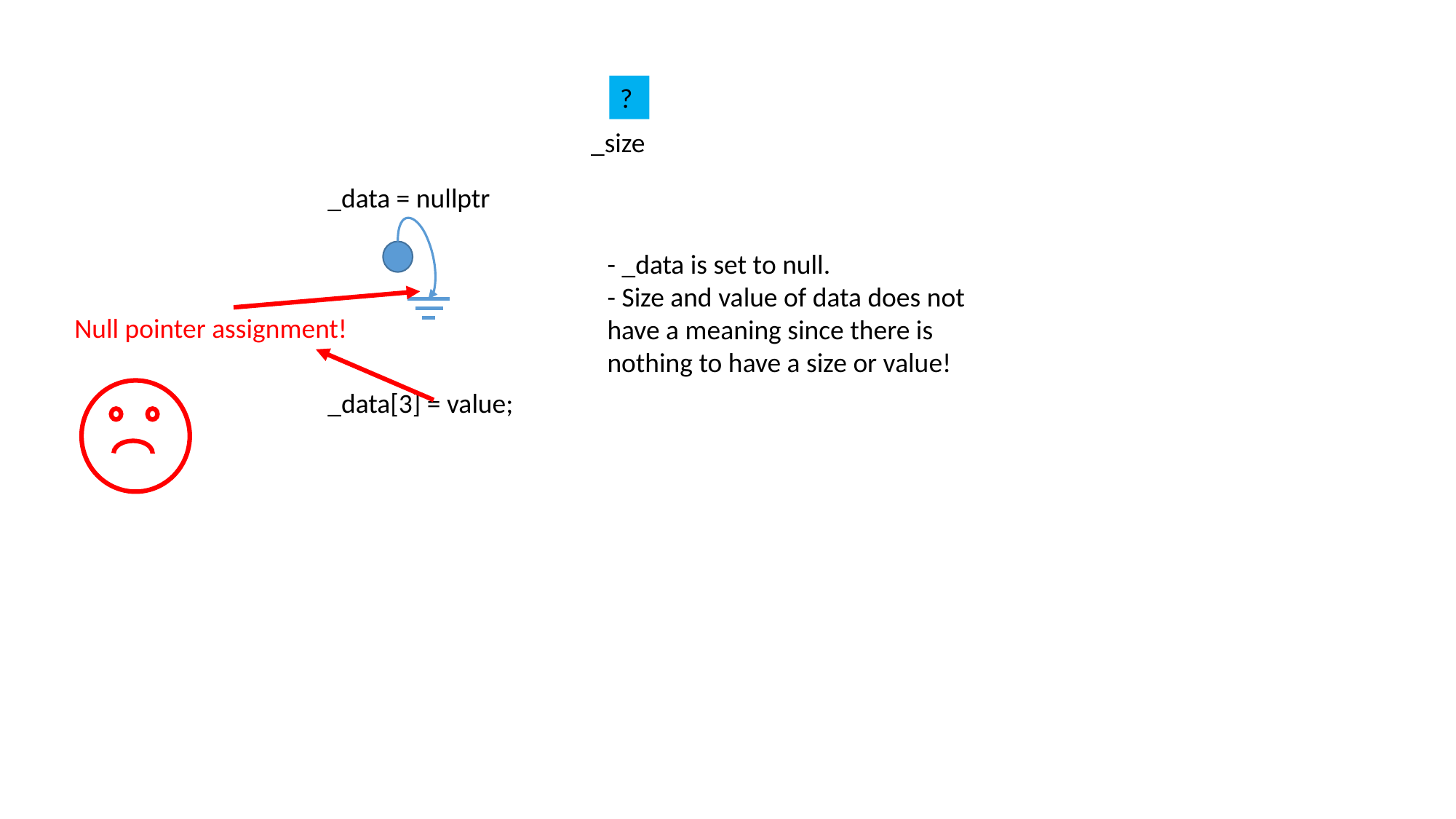

?
_size
_data = nullptr
- _data is set to null.
- Size and value of data does not have a meaning since there is nothing to have a size or value!

Null pointer assignment!

_data[3] = value;